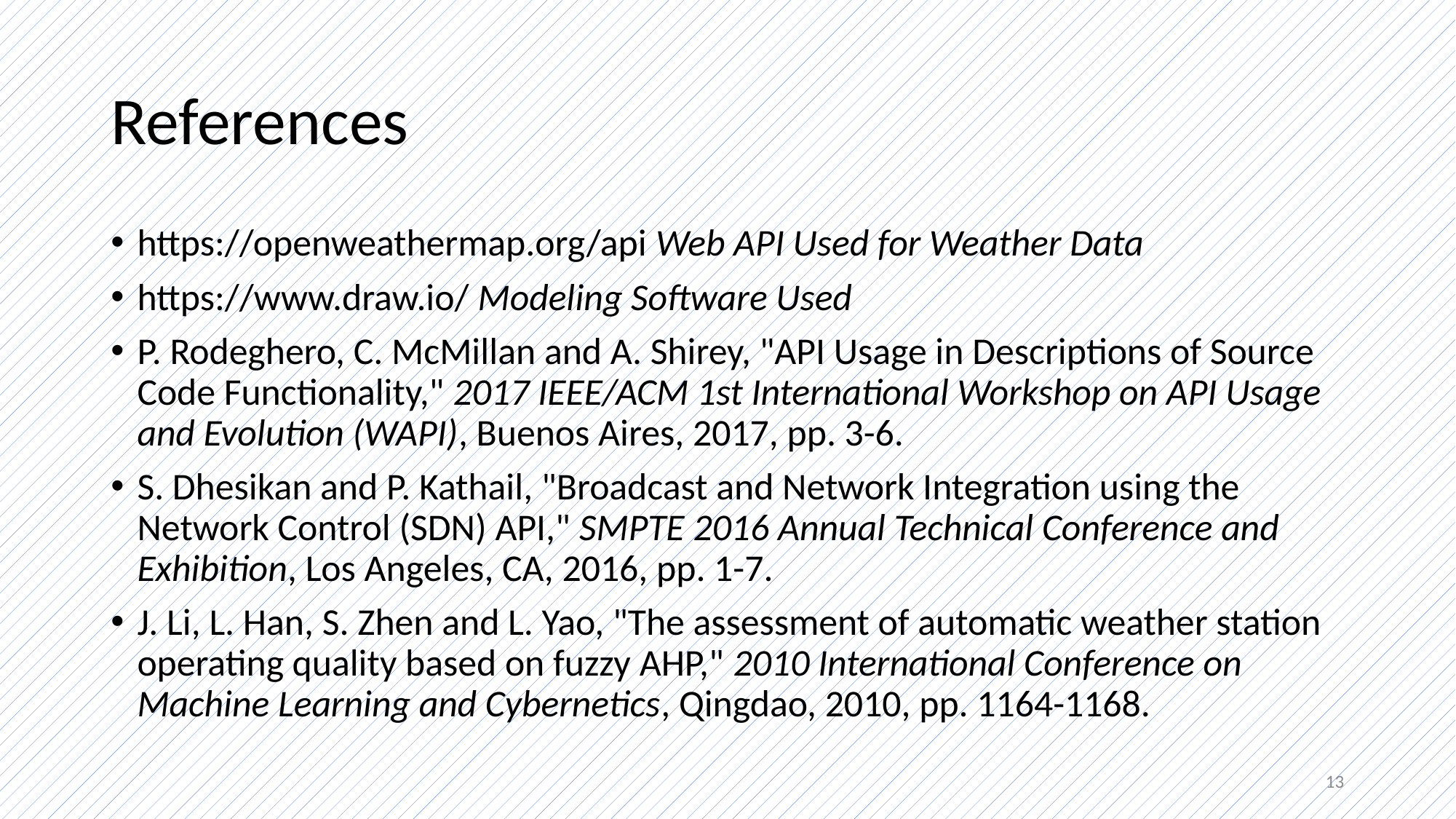

# References
https://openweathermap.org/api Web API Used for Weather Data
https://www.draw.io/ Modeling Software Used
P. Rodeghero, C. McMillan and A. Shirey, "API Usage in Descriptions of Source Code Functionality," 2017 IEEE/ACM 1st International Workshop on API Usage and Evolution (WAPI), Buenos Aires, 2017, pp. 3-6.
S. Dhesikan and P. Kathail, "Broadcast and Network Integration using the Network Control (SDN) API," SMPTE 2016 Annual Technical Conference and Exhibition, Los Angeles, CA, 2016, pp. 1-7.
J. Li, L. Han, S. Zhen and L. Yao, "The assessment of automatic weather station operating quality based on fuzzy AHP," 2010 International Conference on Machine Learning and Cybernetics, Qingdao, 2010, pp. 1164-1168.
13